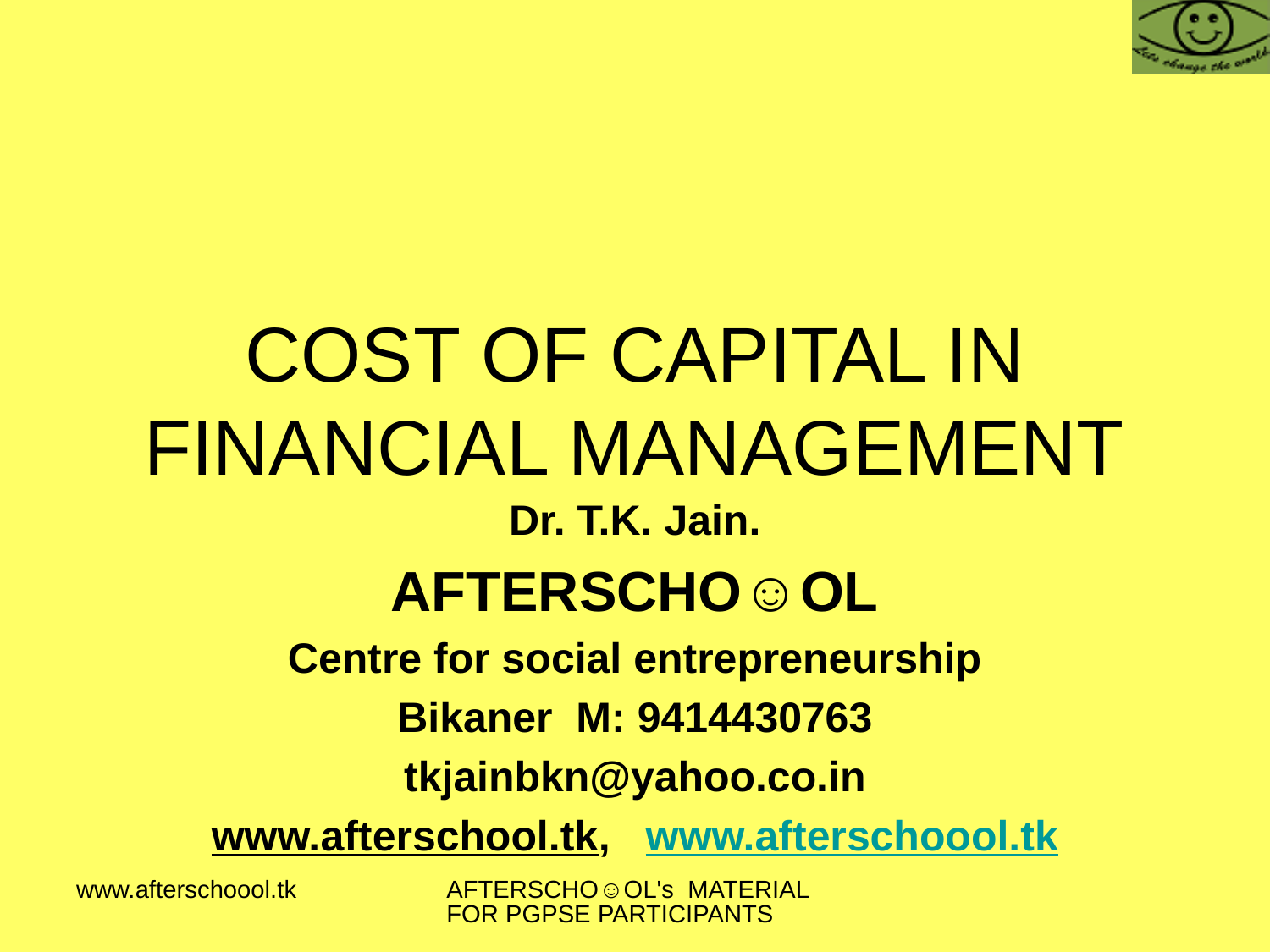

# COST OF CAPITAL IN FINANCIAL MANAGEMENT
Dr. T.K. Jain.
AFTERSCHO☺OL
Centre for social entrepreneurship
Bikaner  M: 9414430763
tkjainbkn@yahoo.co.in
www.afterschool.tk,   www.afterschoool.tk

www.afterschoool.tk
AFTERSCHO☺OL's  MATERIAL FOR PGPSE PARTICIPANTS